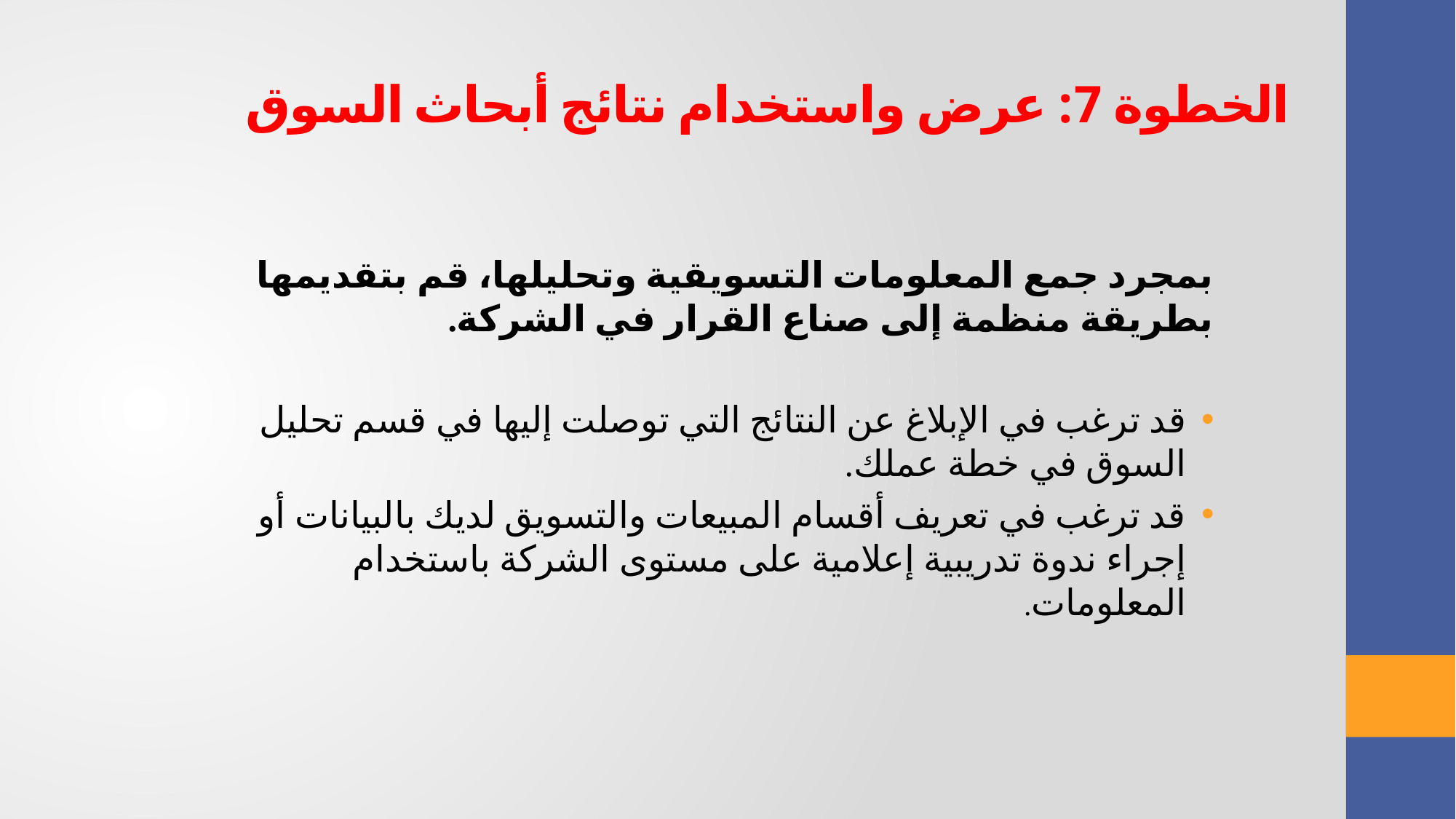

الخطوة 7: عرض واستخدام نتائج أبحاث السوق
بمجرد جمع المعلومات التسويقية وتحليلها، قم بتقديمها بطريقة منظمة إلى صناع القرار في الشركة.

قد ترغب في الإبلاغ عن النتائج التي توصلت إليها في قسم تحليل السوق في خطة عملك.
قد ترغب في تعريف أقسام المبيعات والتسويق لديك بالبيانات أو إجراء ندوة تدريبية إعلامية على مستوى الشركة باستخدام المعلومات.